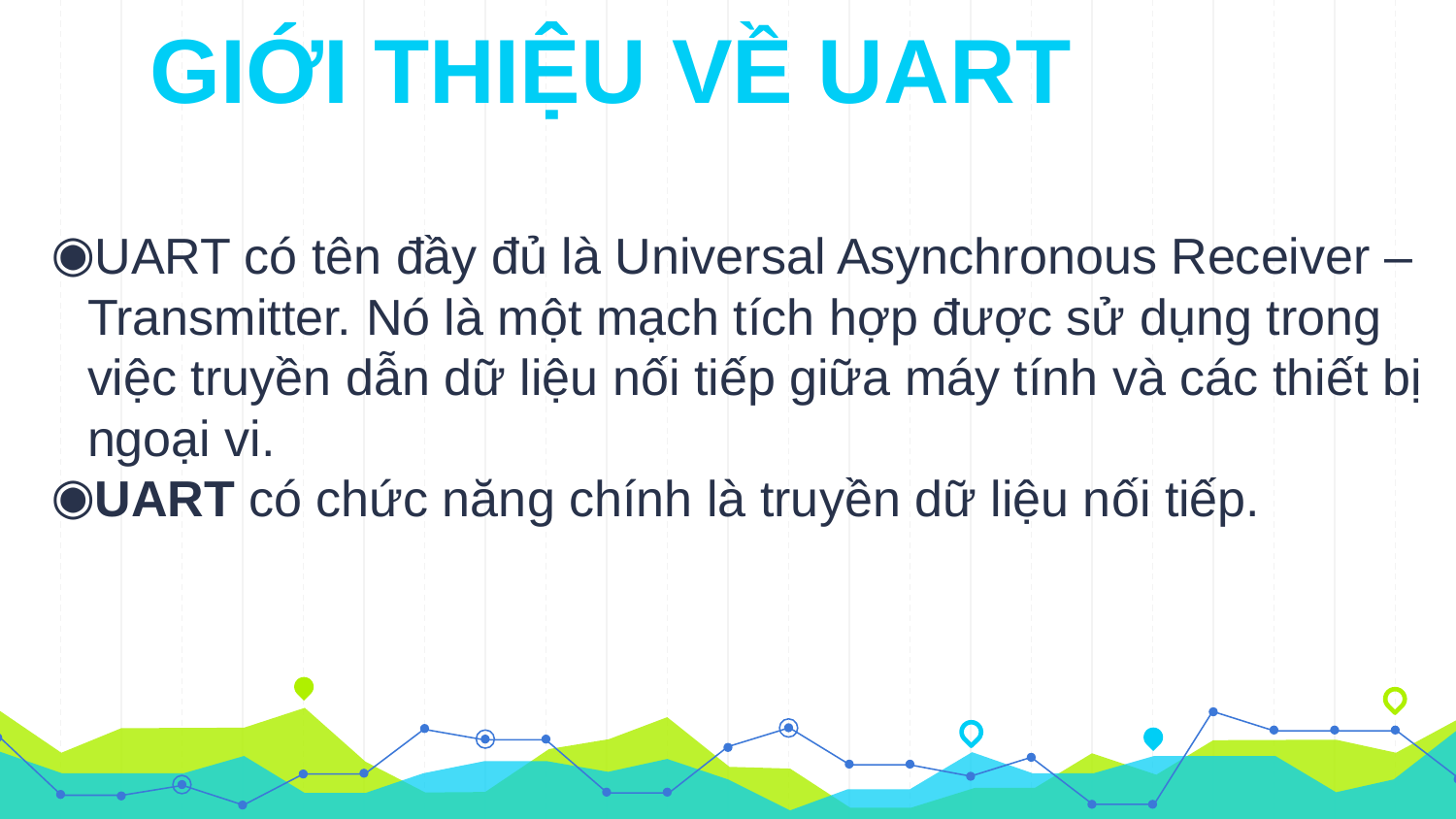

# GIỚI THIỆU VỀ UART
UART có tên đầy đủ là Universal Asynchronous Receiver –Transmitter. Nó là một mạch tích hợp được sử dụng trong việc truyền dẫn dữ liệu nối tiếp giữa máy tính và các thiết bị ngoại vi.
UART có chức năng chính là truyền dữ liệu nối tiếp.